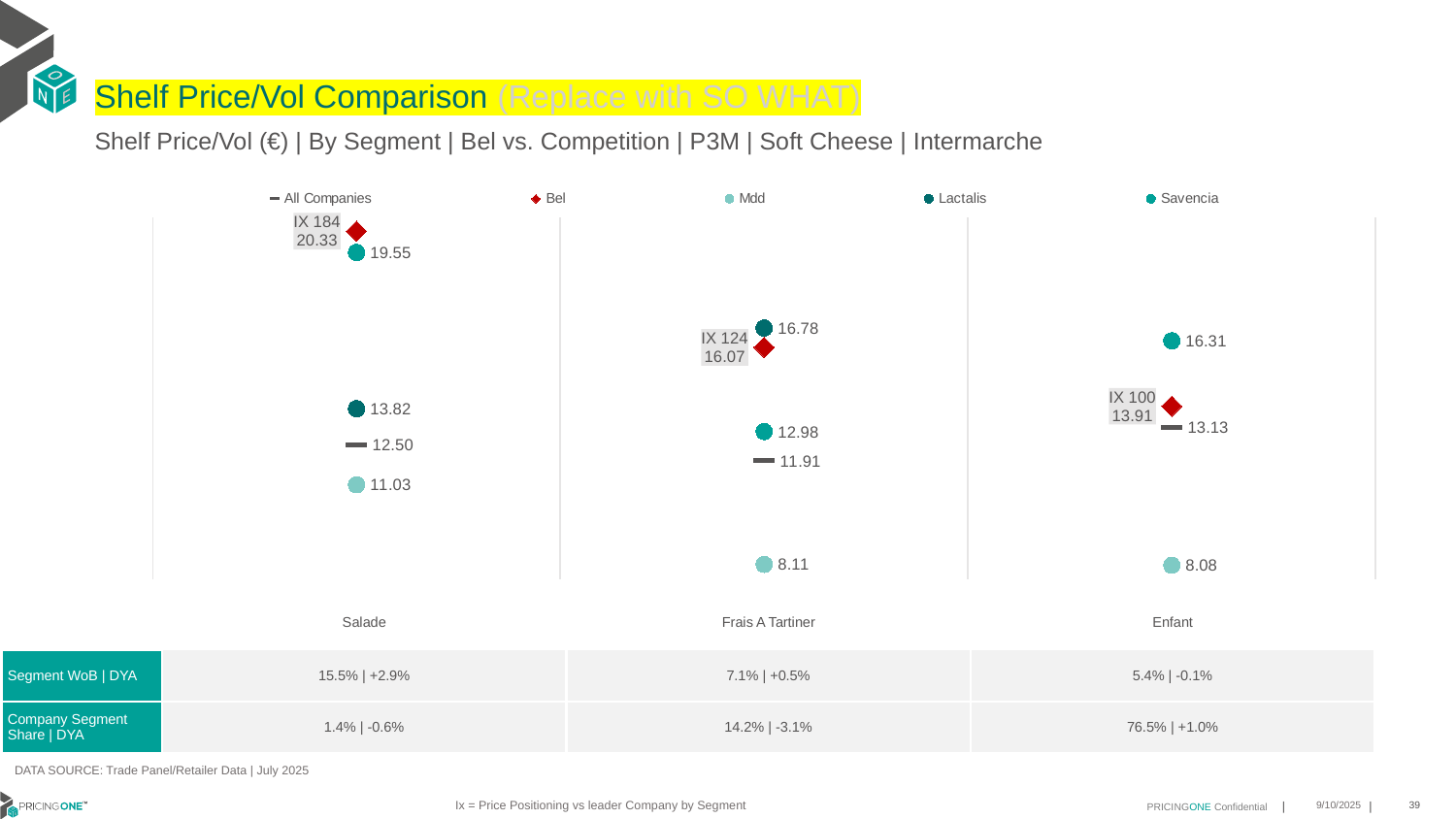

# Shelf Price/Vol Comparison (Replace with SO WHAT)
Shelf Price/Vol (€) | By Segment | Bel vs. Competition | P3M | Soft Cheese | Intermarche

### Chart

| Category | All Companies | Bel | Mdd | Lactalis | Savencia |
|---|---|---|---|---|---|
| IX 184 | 12.5 | 20.33 | 11.03 | 13.82 | 19.55 |
| IX 124 | 11.91 | 16.07 | 8.11 | 16.78 | 12.98 |
| IX 100 | 13.13 | 13.91 | 8.08 | None | 16.31 |
|  | Salade | Frais A Tartiner | Enfant |
| --- | --- | --- | --- |
| Segment WoB | DYA | 15.5% | +2.9% | 7.1% | +0.5% | 5.4% | -0.1% |
| Company Segment Share | DYA | 1.4% | -0.6% | 14.2% | -3.1% | 76.5% | +1.0% |
DATA SOURCE: Trade Panel/Retailer Data | July 2025
Ix = Price Positioning vs leader Company by Segment
9/10/2025
39